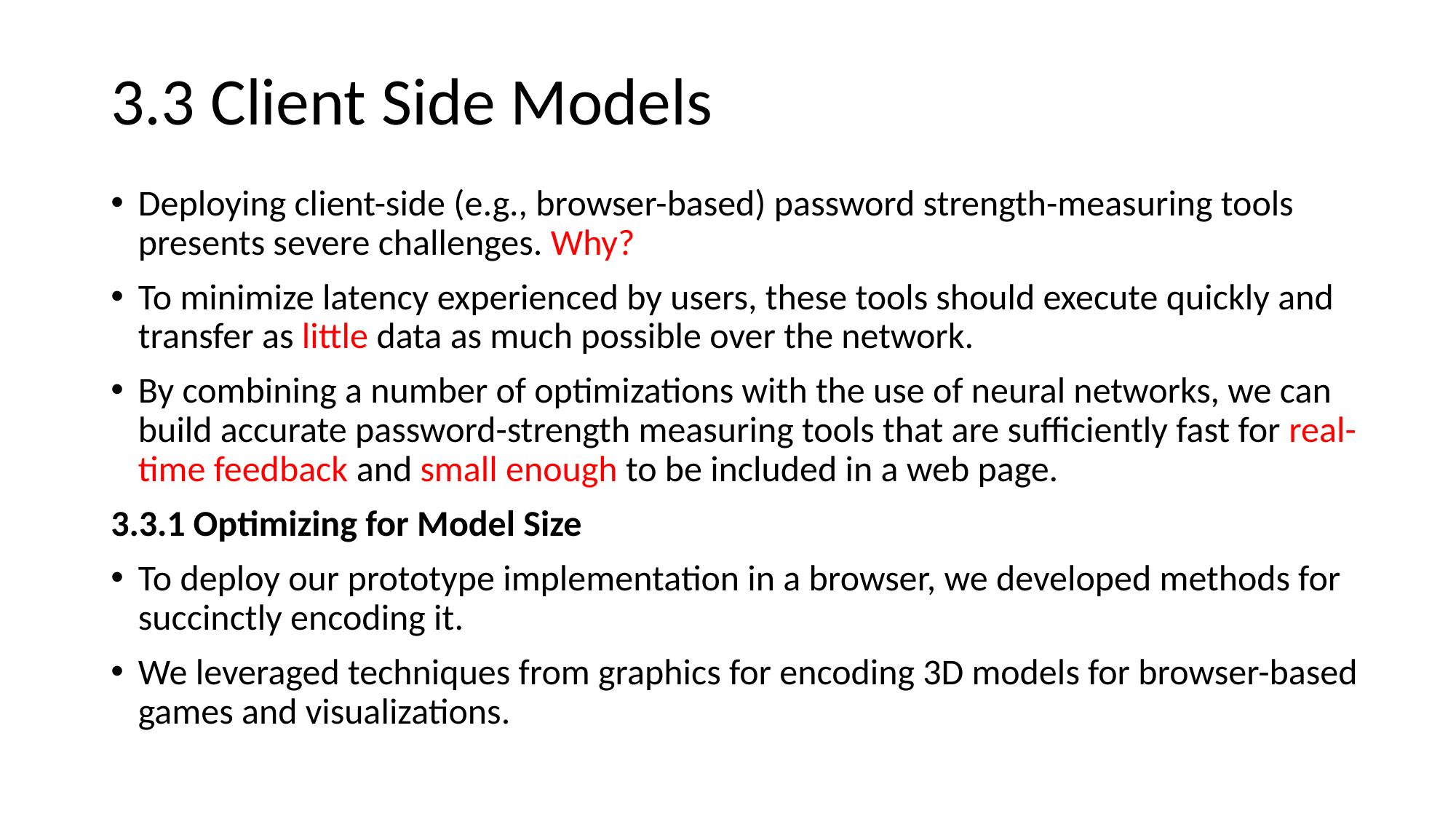

# 3.3 Client Side Models
Deploying client-side (e.g., browser-based) password strength-measuring tools presents severe challenges. Why?
To minimize latency experienced by users, these tools should execute quickly and transfer as little data as much possible over the network.
By combining a number of optimizations with the use of neural networks, we can build accurate password-strength measuring tools that are sufficiently fast for real-time feedback and small enough to be included in a web page.
3.3.1 Optimizing for Model Size
To deploy our prototype implementation in a browser, we developed methods for succinctly encoding it.
We leveraged techniques from graphics for encoding 3D models for browser-based games and visualizations.